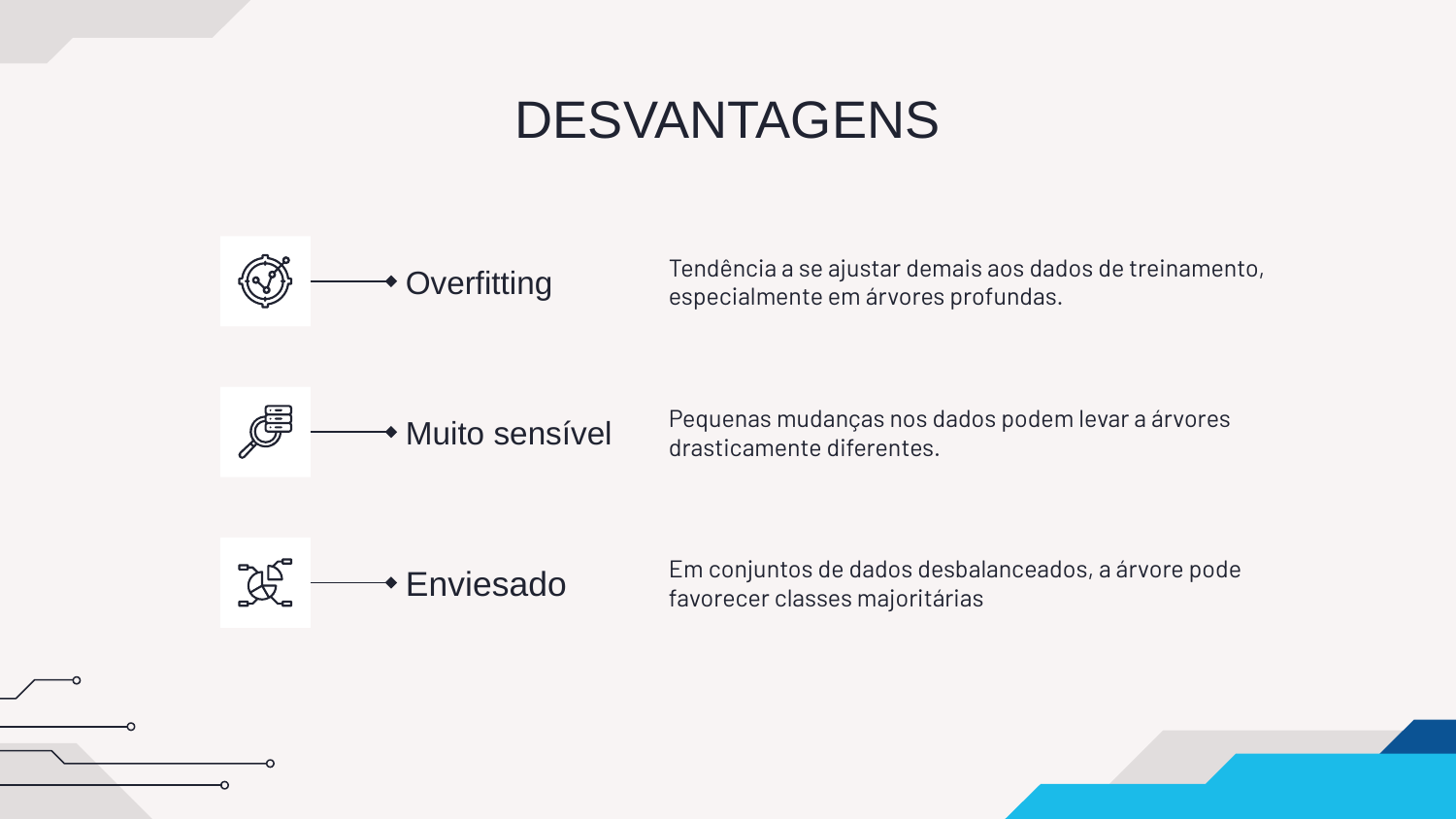

# DESVANTAGENS

Overfitting
Tendência a se ajustar demais aos dados de treinamento, especialmente em árvores profundas.

Muito sensível
Pequenas mudanças nos dados podem levar a árvores drasticamente diferentes.

Enviesado
Em conjuntos de dados desbalanceados, a árvore pode favorecer classes majoritárias